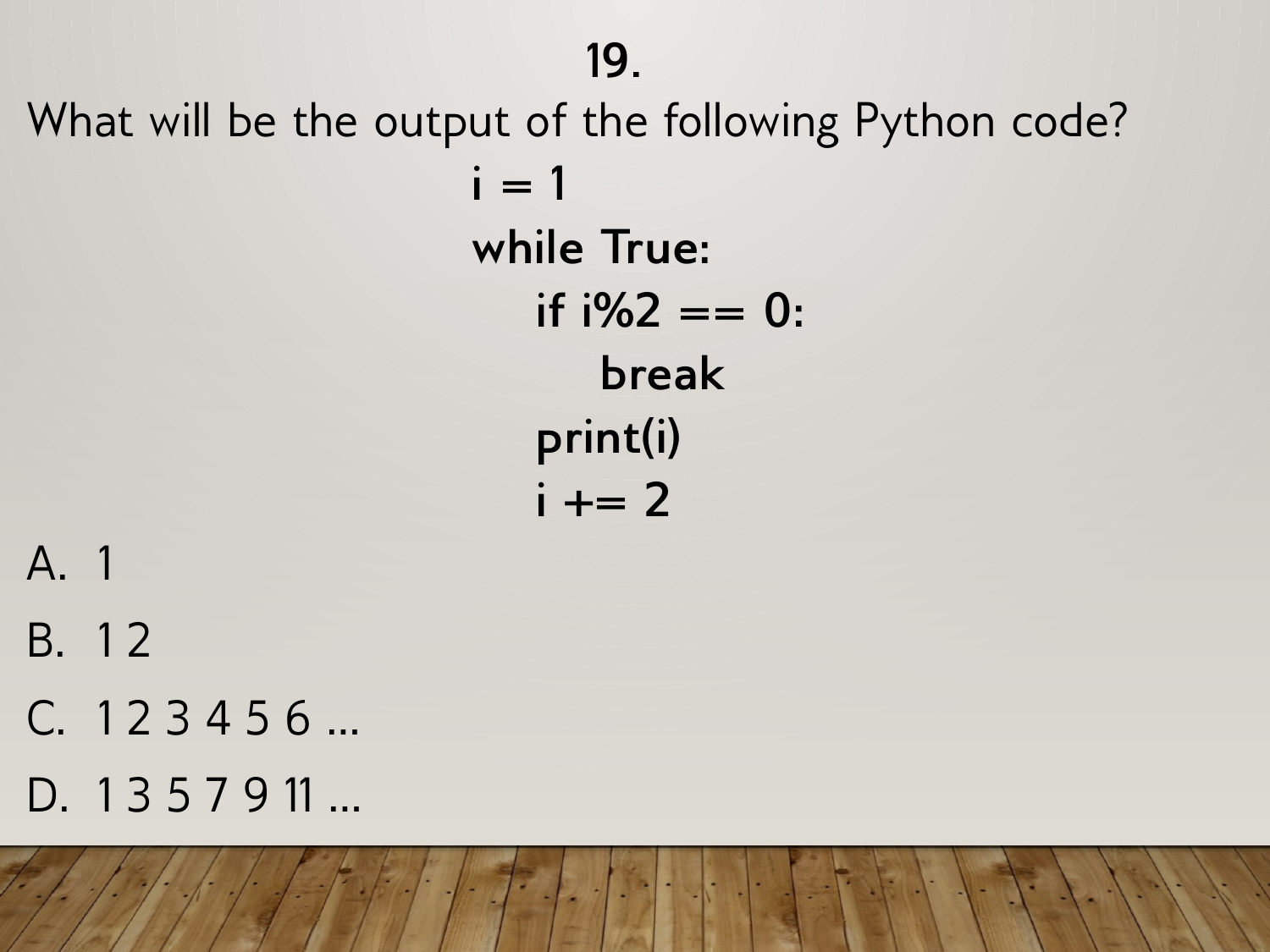

19.
What will be the output of the following Python code?
i = 1
while True:
    if i%2 == 0:
        break
    print(i)
    i += 2
1
1 2
1 2 3 4 5 6 …
1 3 5 7 9 11 …